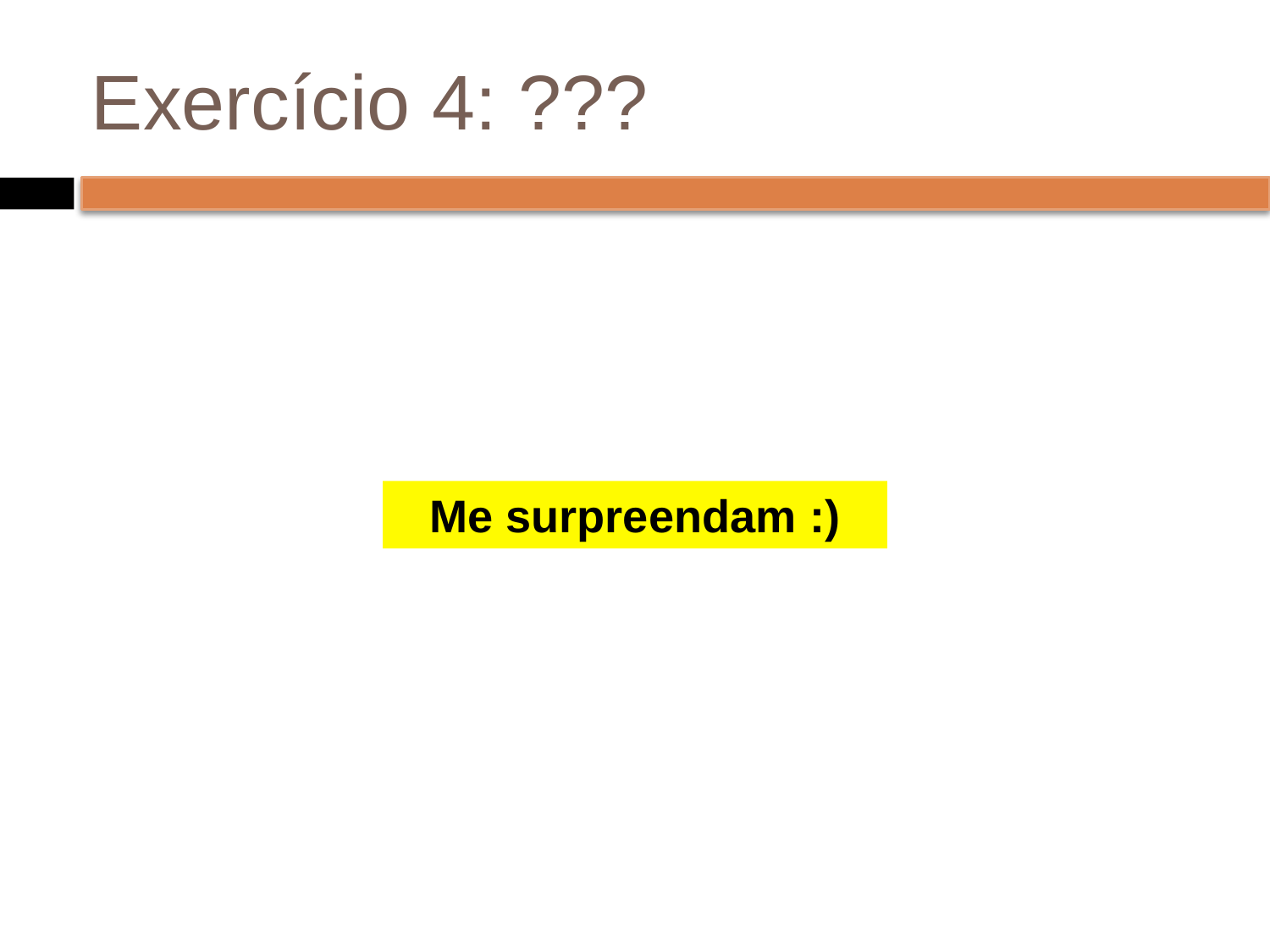

# Exercício 4: ???
Me surpreendam :)
71